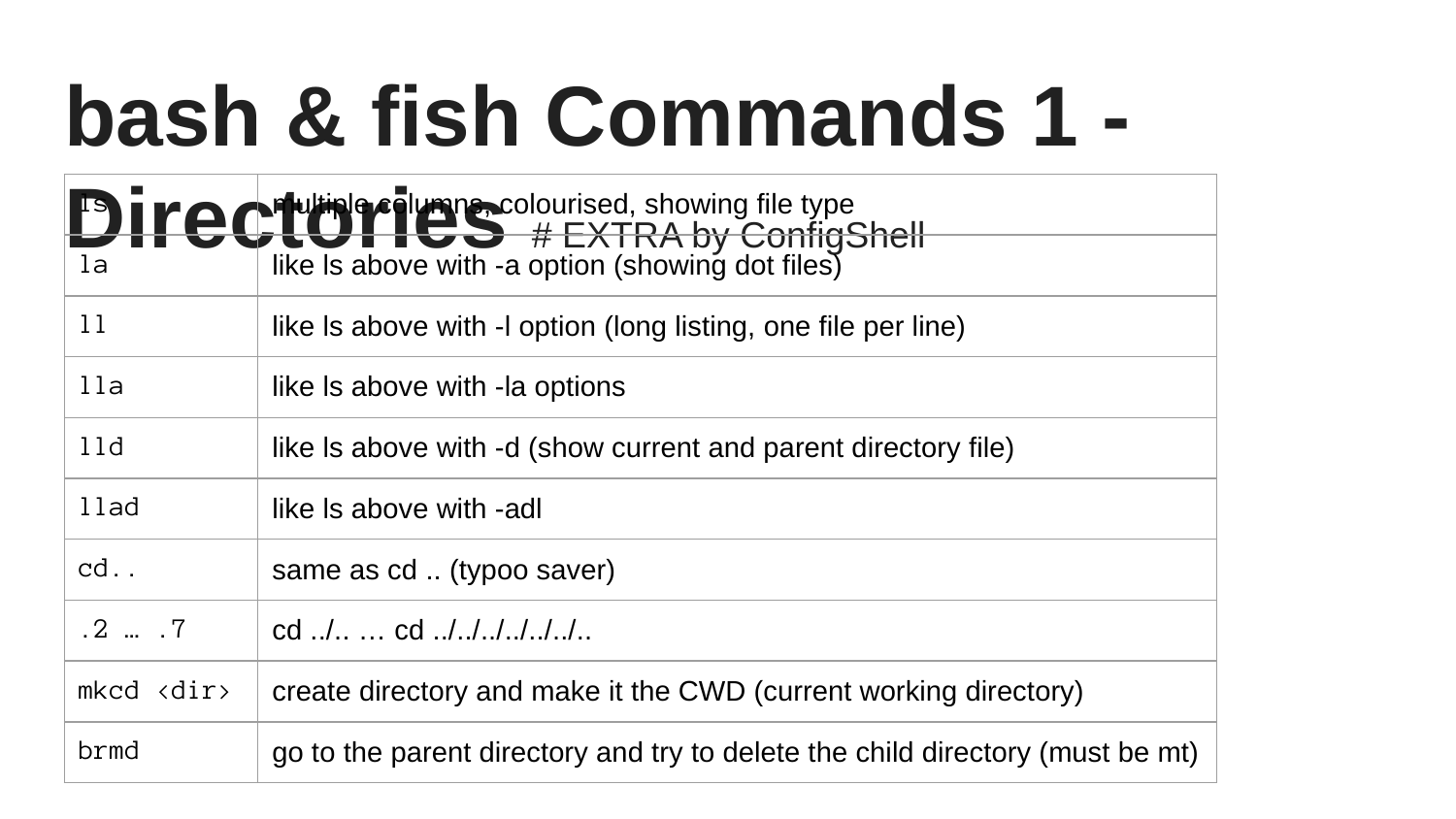

# bash & fish Commands 1 - Directories # EXTRA by ConfigShell
| ls | multiple columns, colourised, showing file type |
| --- | --- |
| la | like ls above with -a option (showing dot files) |
| ll | like ls above with -l option (long listing, one file per line) |
| lla | like ls above with -la options |
| lld | like ls above with -d (show current and parent directory file) |
| llad | like ls above with -adl |
| cd.. | same as cd .. (typoo saver) |
| .2 … .7 | cd ../.. … cd ../../../../../../.. |
| mkcd <dir> | create directory and make it the CWD (current working directory) |
| brmd | go to the parent directory and try to delete the child directory (must be mt) |